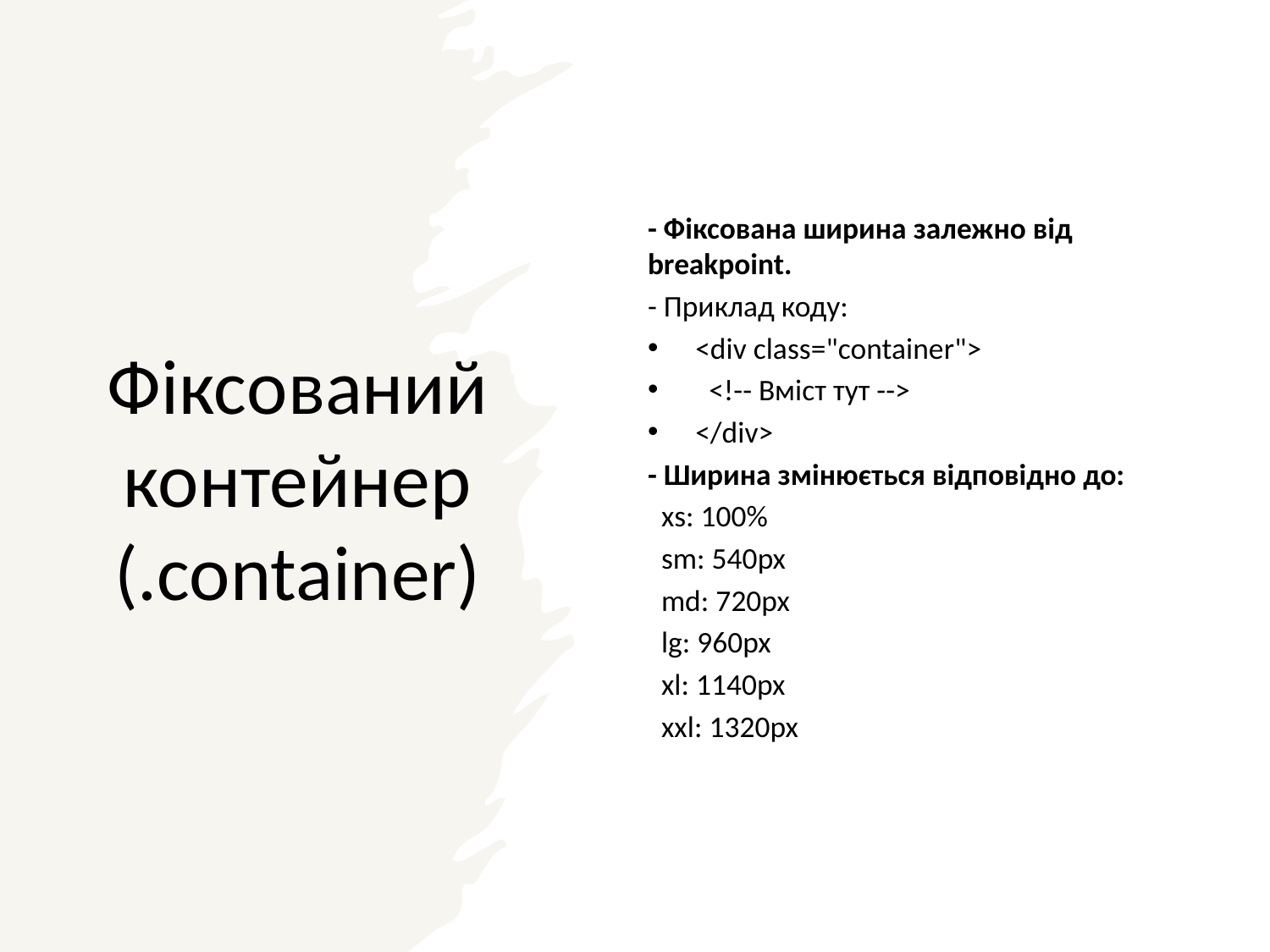

# Фіксований контейнер (.container)
- Фіксована ширина залежно від breakpoint.
- Приклад коду:
<div class="container">
  <!-- Вміст тут -->
</div>
- Ширина змінюється відповідно до:
  xs: 100%
  sm: 540px
  md: 720px
  lg: 960px
  xl: 1140px
  xxl: 1320px